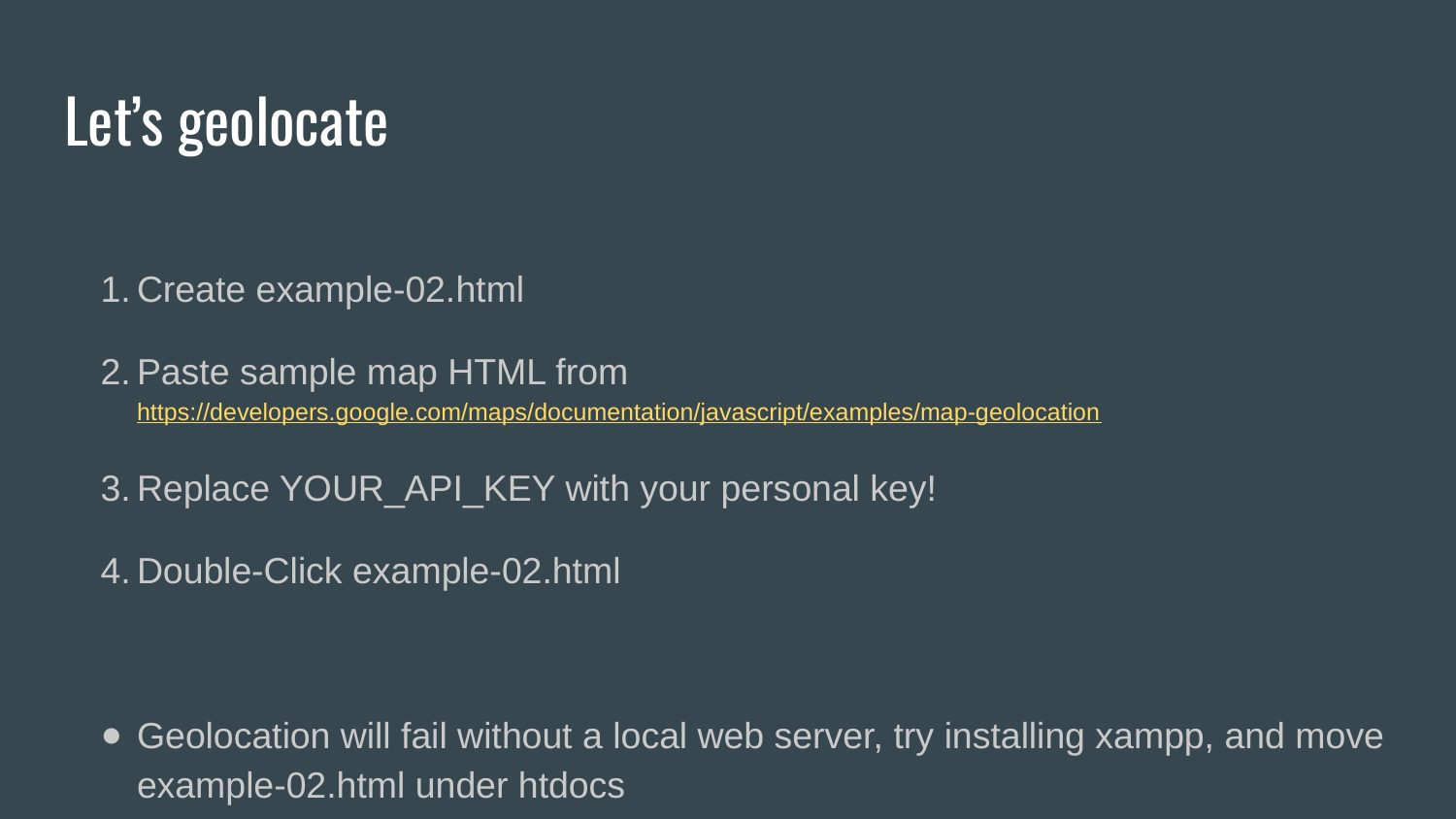

# Let’s geolocate

Create example-02.html
Paste sample map HTML from https://developers.google.com/maps/documentation/javascript/examples/map-geolocation
Replace YOUR_API_KEY with your personal key!
Double-Click example-02.html

Geolocation will fail without a local web server, try installing xampp, and move example-02.html under htdocs
**https://github.com/damianobrien/DigitalCrafts/blob/master/google%20maps/example-02.html